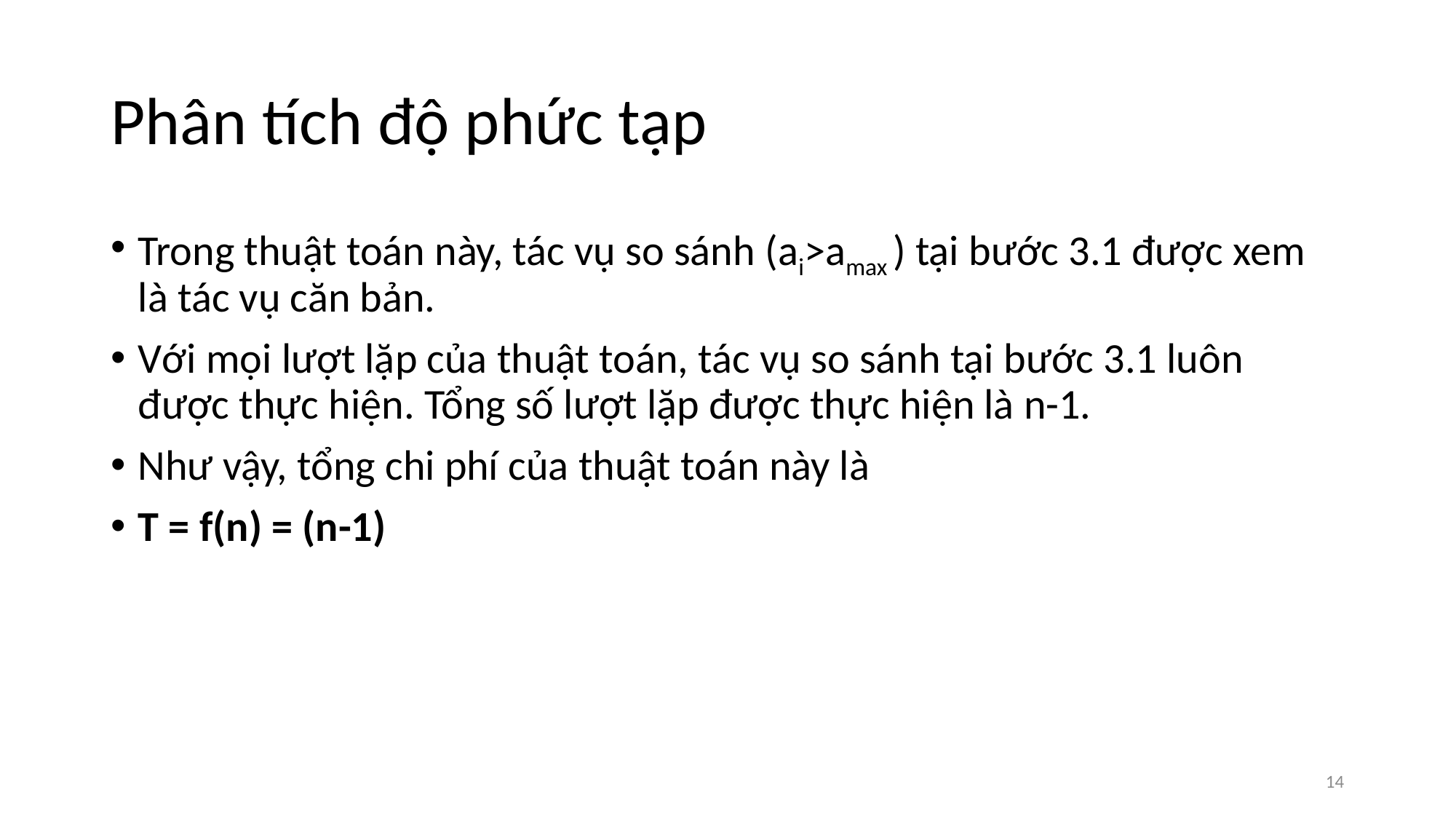

# Phân tích độ phức tạp
Trong thuật toán này, tác vụ so sánh (ai>amax ) tại bước 3.1 được xem là tác vụ căn bản.
Với mọi lượt lặp của thuật toán, tác vụ so sánh tại bước 3.1 luôn được thực hiện. Tổng số lượt lặp được thực hiện là n-1.
Như vậy, tổng chi phí của thuật toán này là
T = f(n) = (n-1)

14